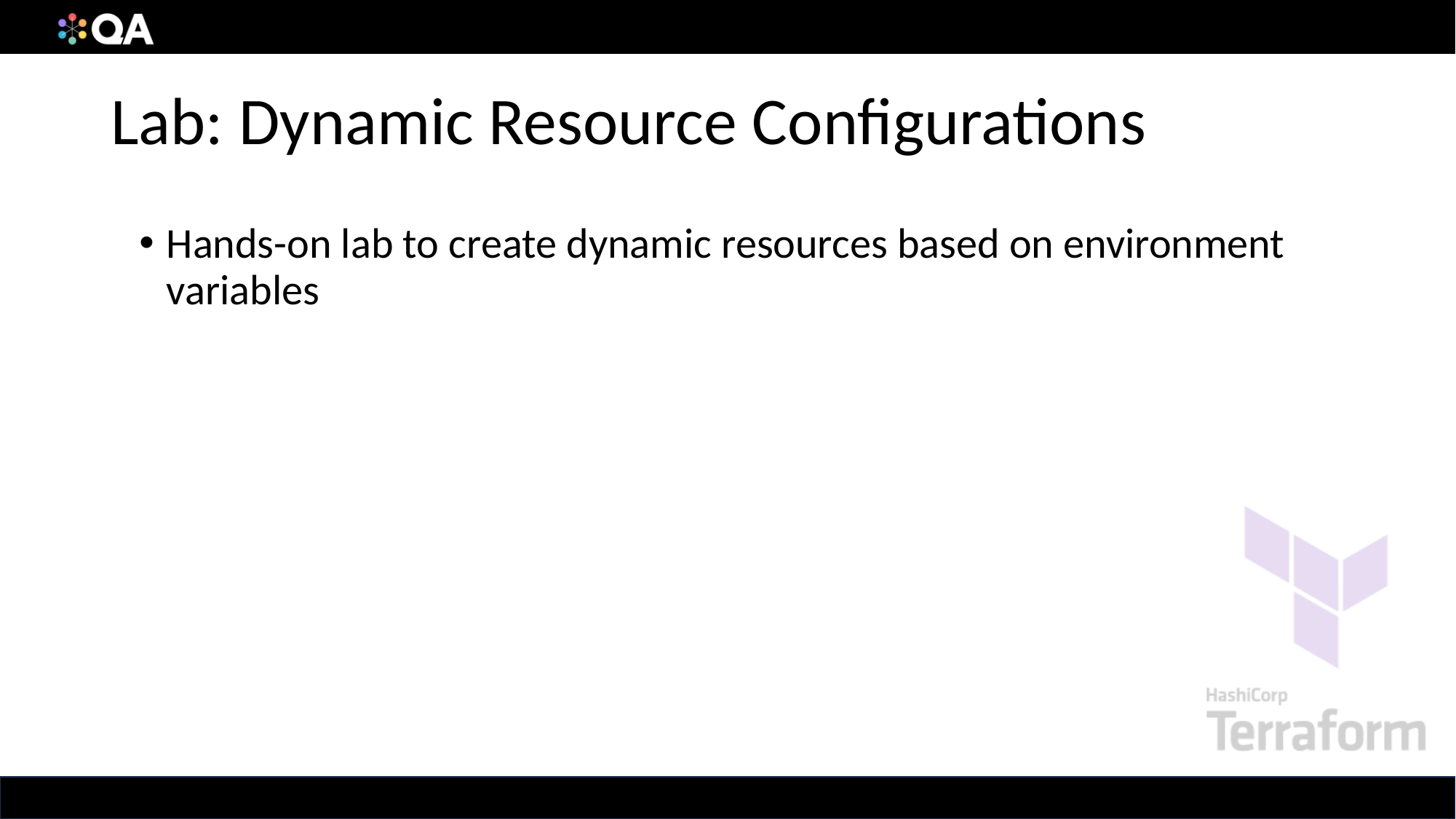

# Lab: Dynamic Resource Configurations
Hands-on lab to create dynamic resources based on environment variables